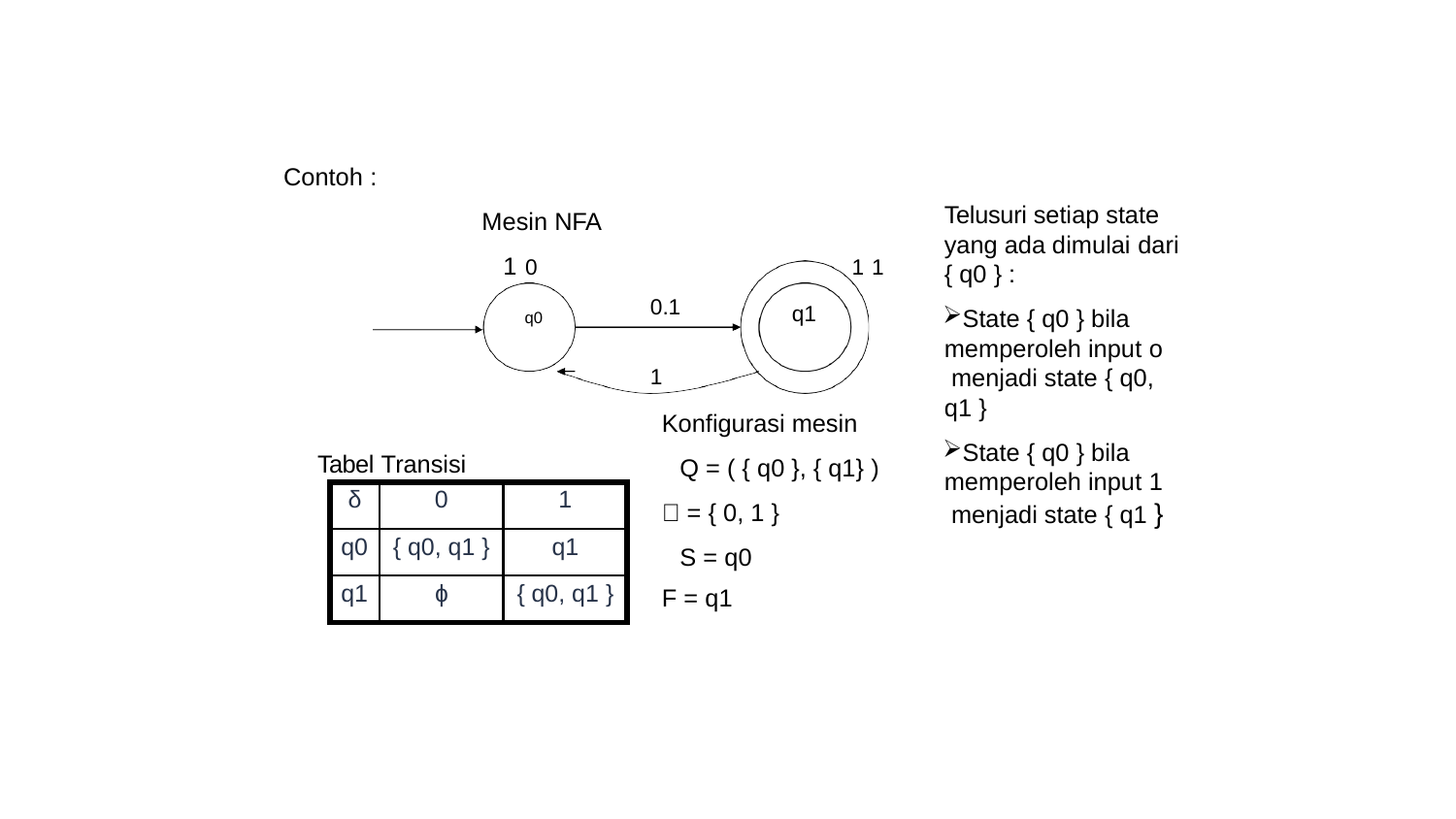

# EKIVALENSI NFA ke DFA
Contoh :
Mesin NFA
10
q0
Telusuri setiap state  yang ada dimulai dari
{ q0 } :
State { q0 } bila  memperoleh input o  menjadi state { q0,  q1 }
State { q0 } bila  memperoleh input 1  menjadi state { q1 }
11

0.1
q1
q0
1
Konfigurasi mesin  Q = ( { q0 }, { q1} )
Σ = { 0, 1 }  S = q0
F = q1
Tabel Transisi
| δ | 0 | 1 |
| --- | --- | --- |
| q0 | { q0, q1 } | q1 |
| q1 | ɸ | { q0, q1 } |